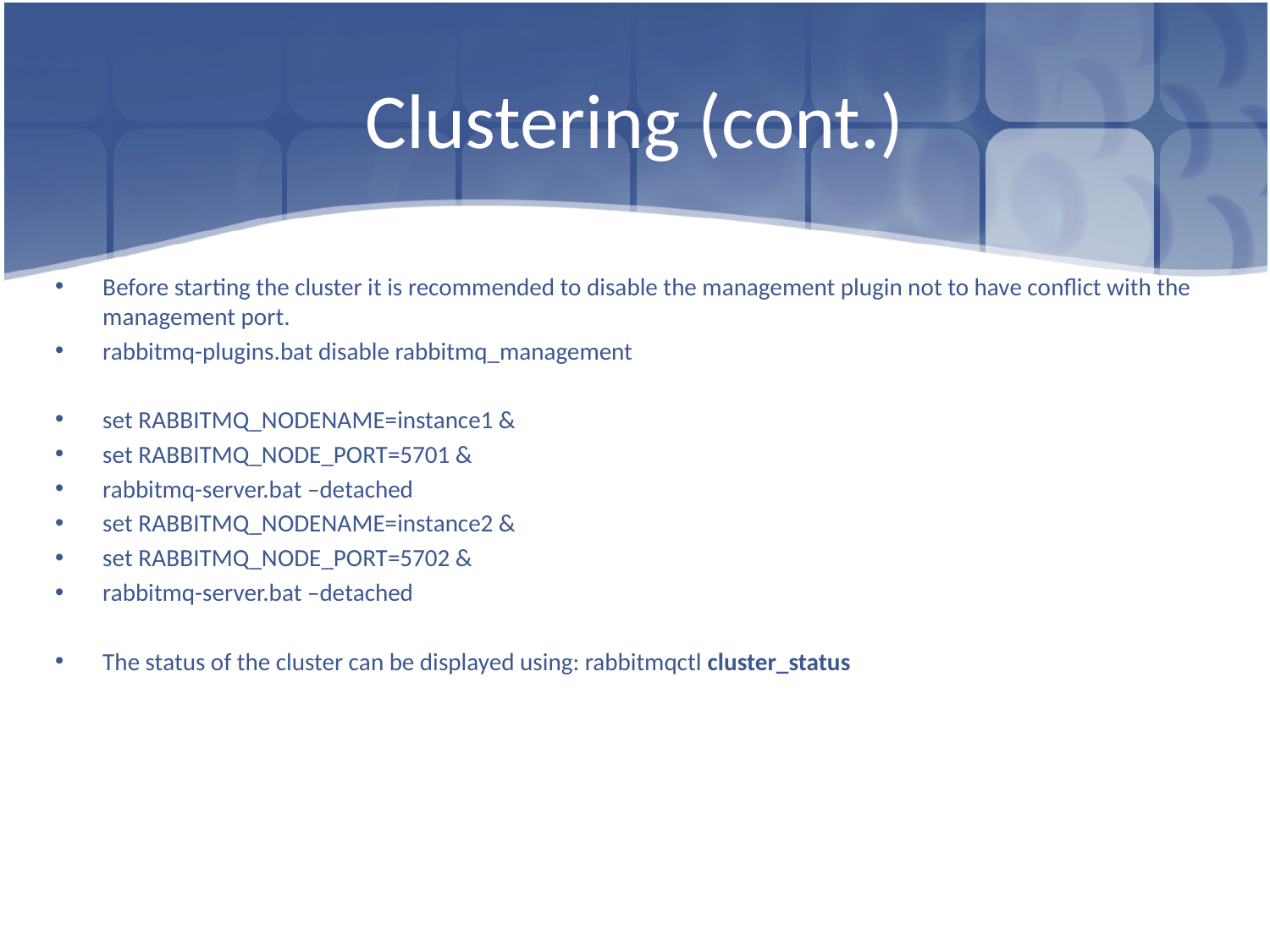

# Clustering (cont.)
Before starting the cluster it is recommended to disable the management plugin not to have conflict with the management port.
rabbitmq-plugins.bat disable rabbitmq_management

set RABBITMQ_NODENAME=instance1 &
set RABBITMQ_NODE_PORT=5701 &
rabbitmq-server.bat –detached
set RABBITMQ_NODENAME=instance2 &
set RABBITMQ_NODE_PORT=5702 &
rabbitmq-server.bat –detached

The status of the cluster can be displayed using: rabbitmqctl cluster_status